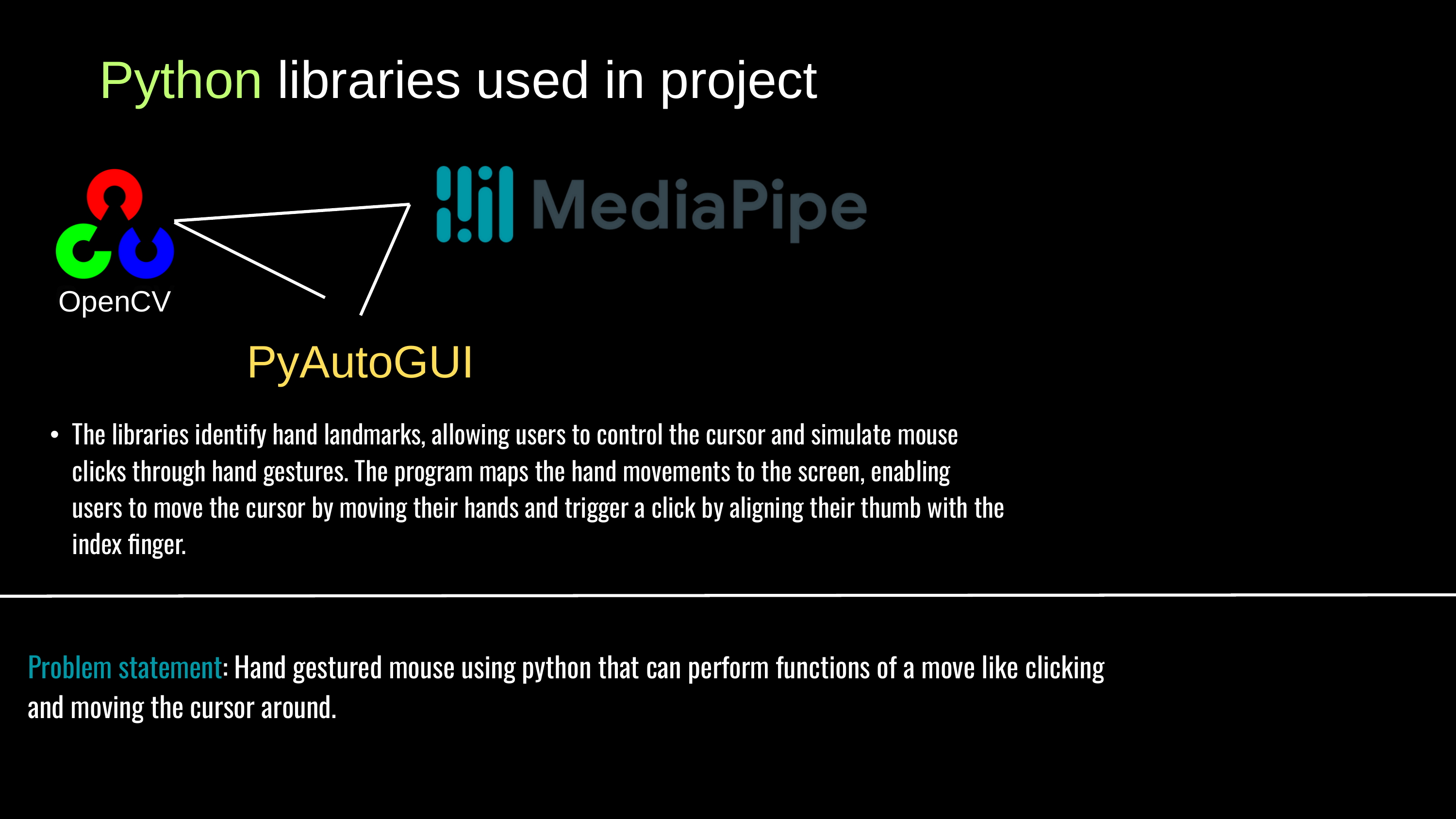

Python libraries used in project

OpenCV
PyAutoGUI

The libraries identify hand landmarks, allowing users to control the cursor and simulate mouse clicks through hand gestures. The program maps the hand movements to the screen, enabling users to move the cursor by moving their hands and trigger a click by aligning their thumb with the index finger.

Problem statement: Hand gestured mouse using python that can perform functions of a move like clicking
and moving the cursor around.